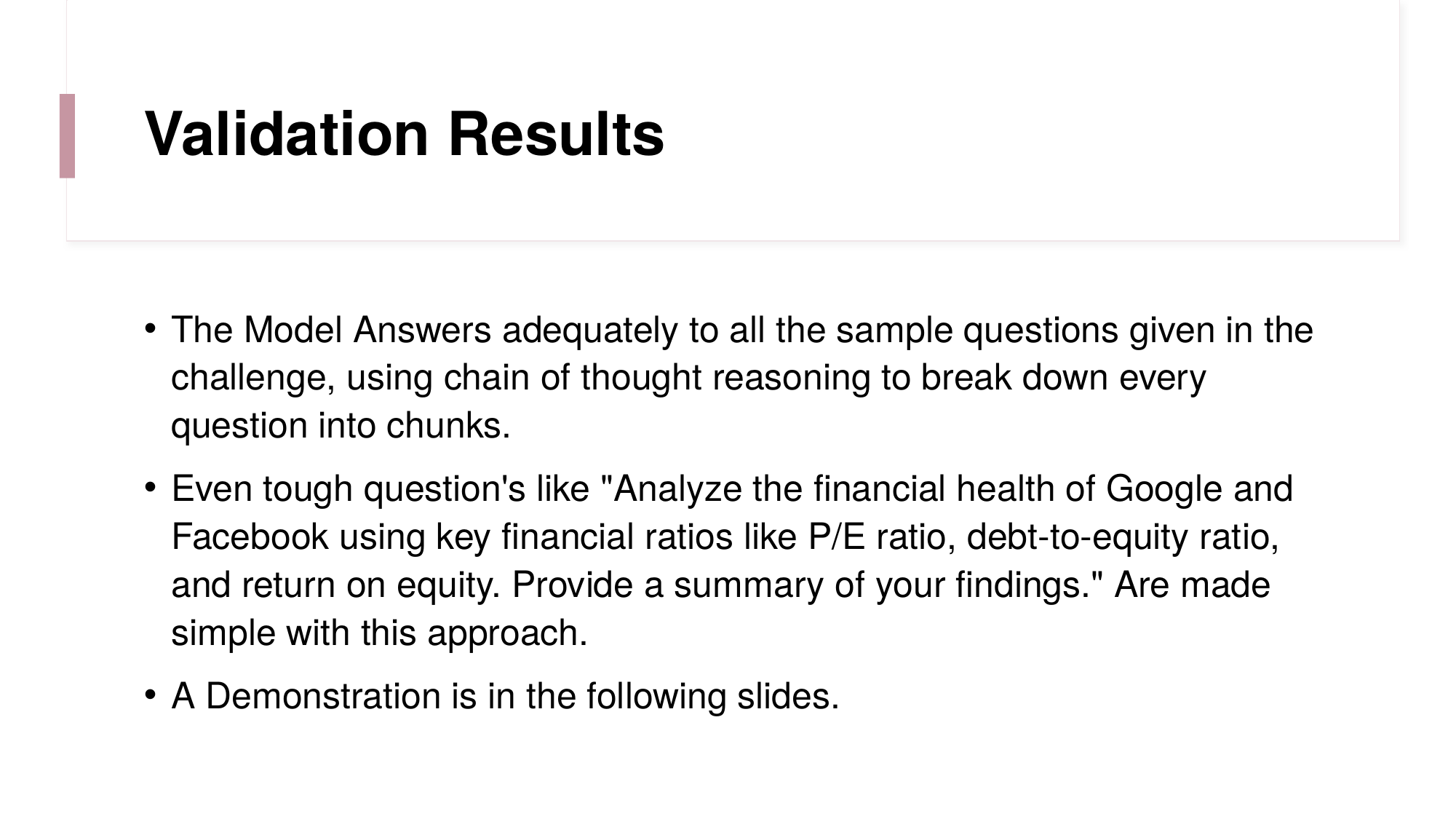

# Validation Results
The Model Answers adequately to all the sample questions given in the challenge, using chain of thought reasoning to break down every question into chunks.
Even tough question's like "Analyze the financial health of Google and Facebook using key financial ratios like P/E ratio, debt-to-equity ratio, and return on equity. Provide a summary of your findings." Are made simple with this approach.
A Demonstration is in the following slides.